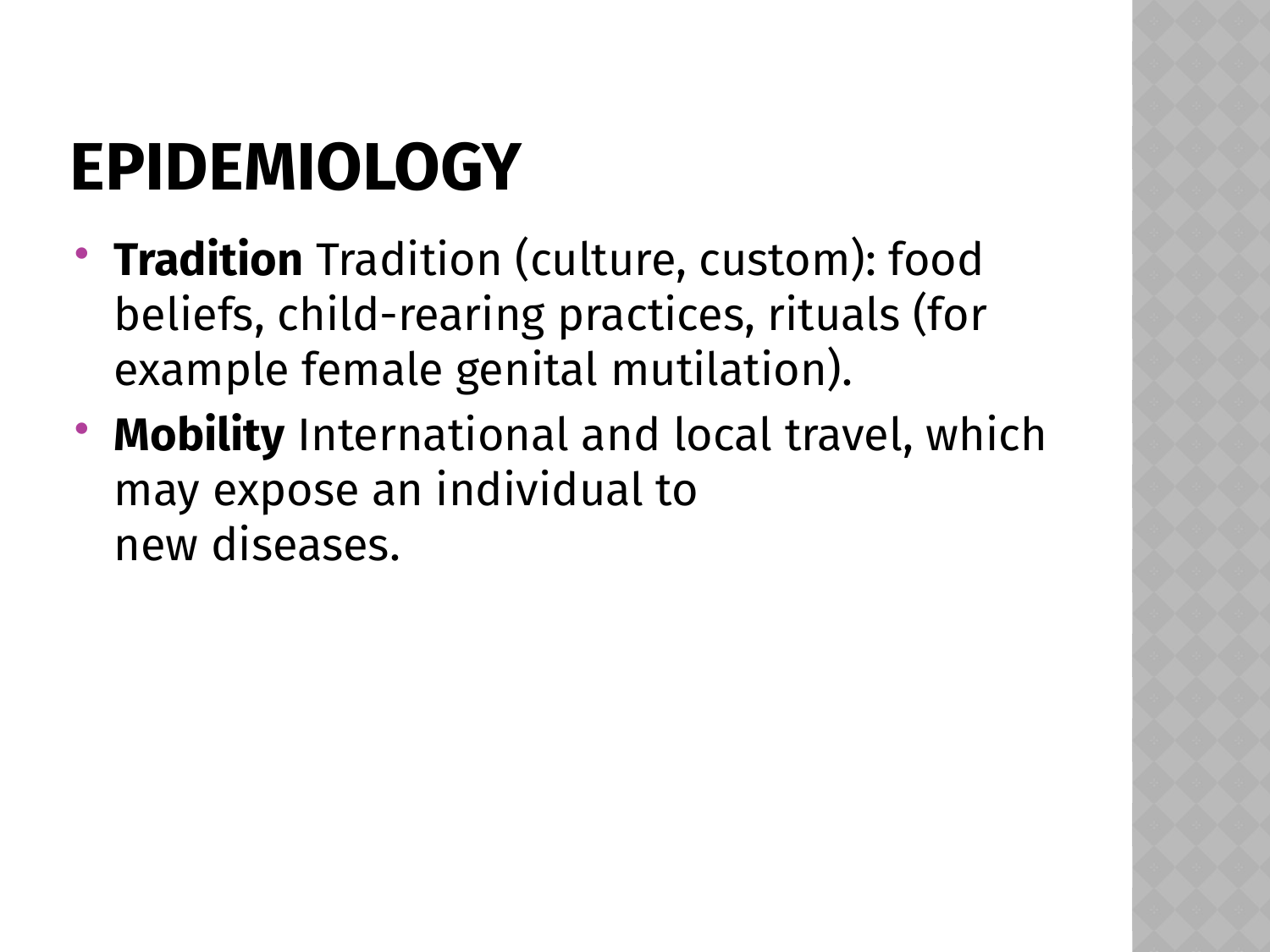

# EPIDEMIOLOGY
Tradition Tradition (culture, custom): food beliefs, child-rearing practices, rituals (for example female genital mutilation).
Mobility International and local travel, which may expose an individual to
new diseases.